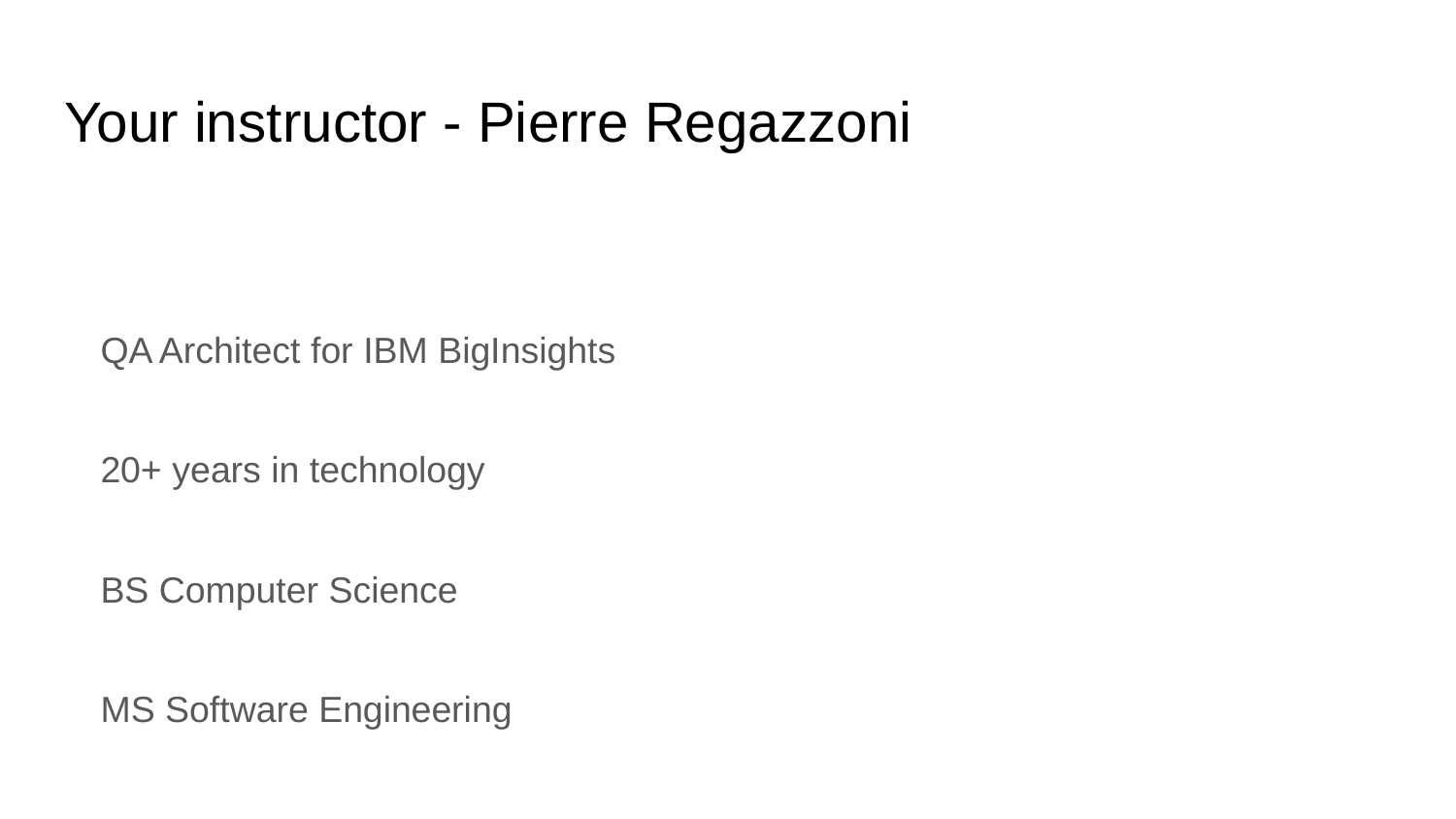

# Your instructor - Pierre Regazzoni
QA Architect for IBM BigInsights
20+ years in technology
BS Computer Science
MS Software Engineering